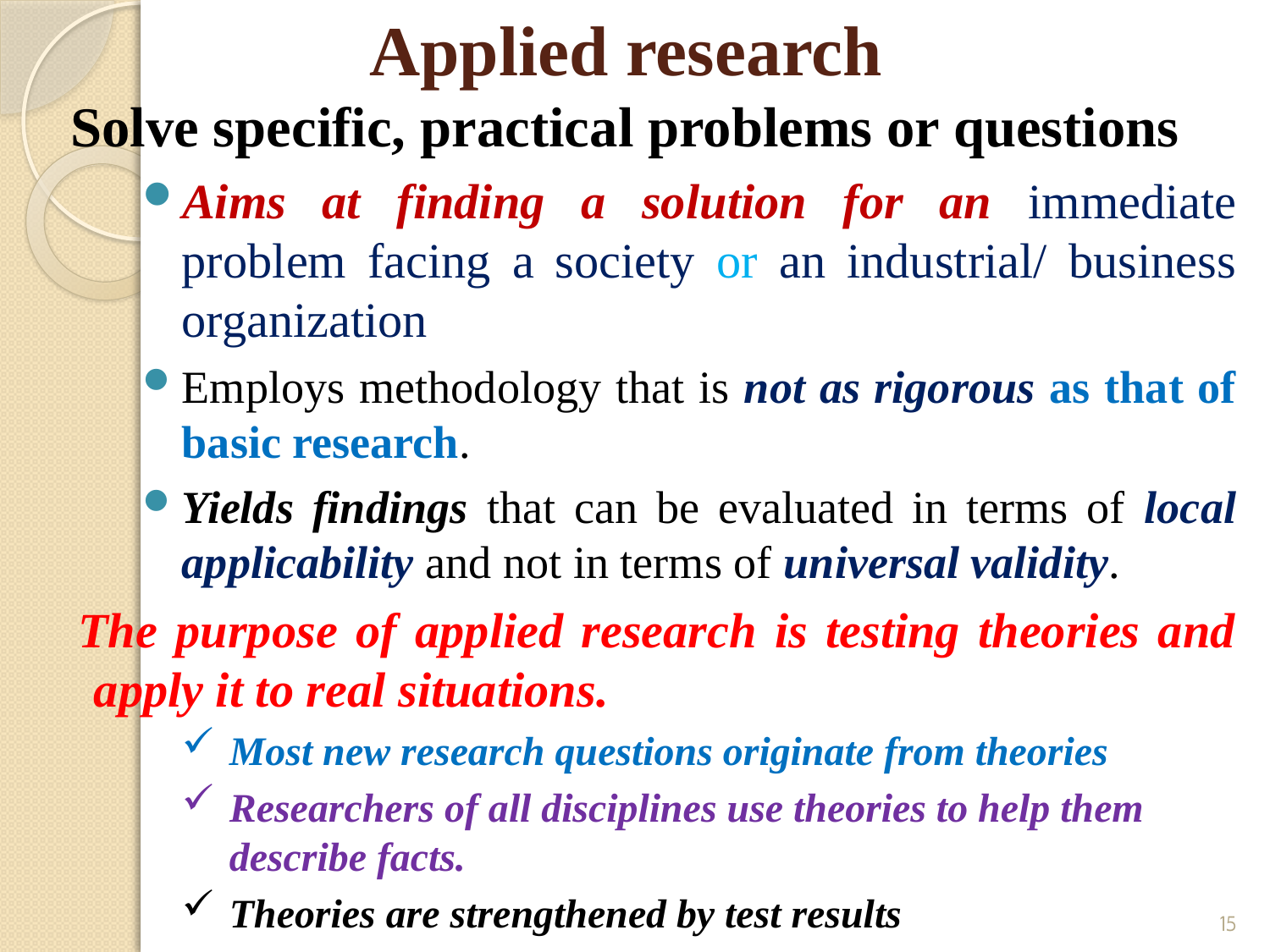

# Applied research
Solve specific, practical problems or questions
Aims at finding a solution for an immediate problem facing a society or an industrial/ business organization
Employs methodology that is not as rigorous as that of basic research.
Yields findings that can be evaluated in terms of local applicability and not in terms of universal validity.
The purpose of applied research is testing theories and apply it to real situations.
Most new research questions originate from theories
Researchers of all disciplines use theories to help them describe facts.
Theories are strengthened by test results

15